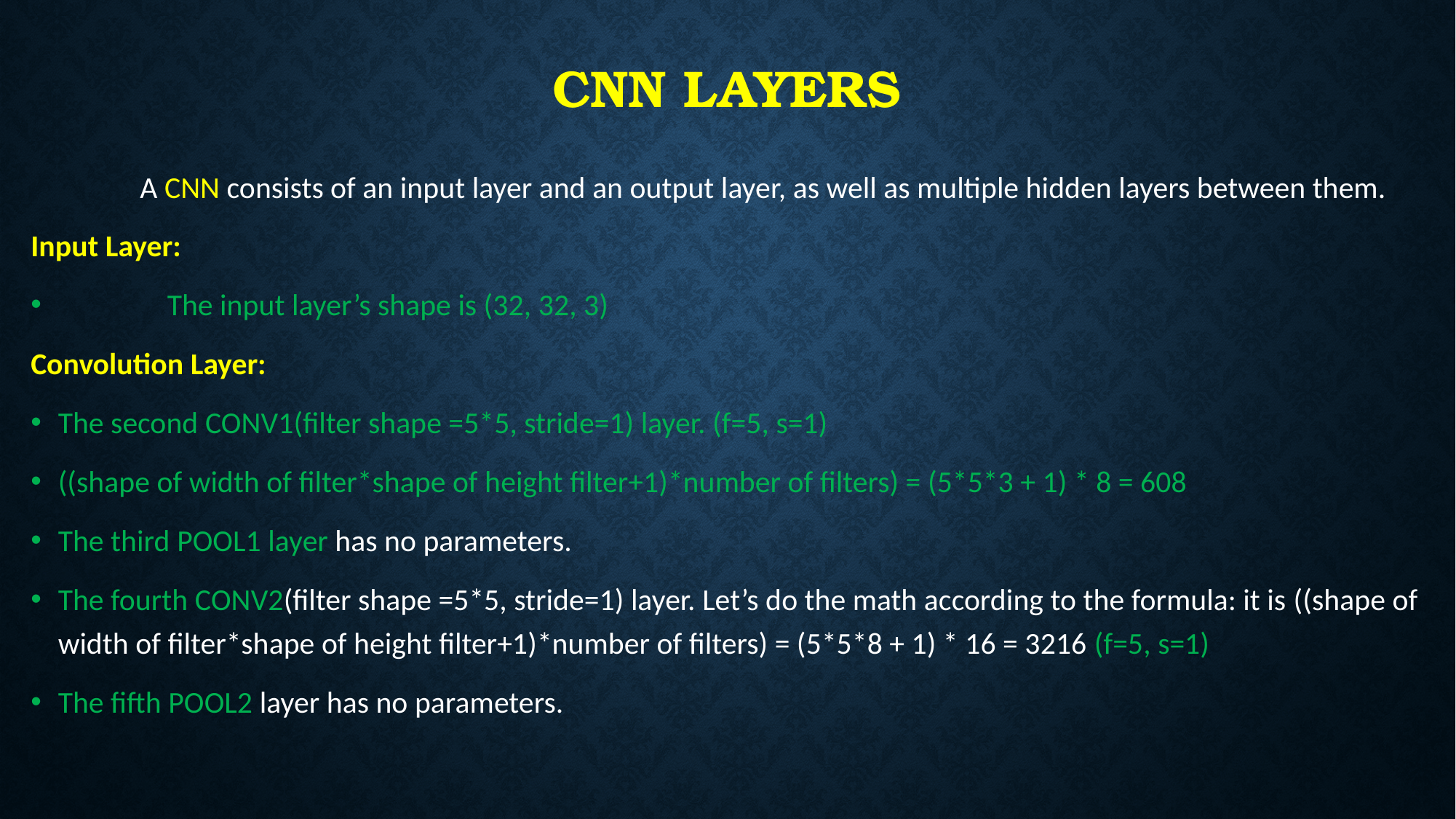

# CNN LAYERS
	A CNN consists of an input layer and an output layer, as well as multiple hidden layers between them.
Input Layer:
	The input layer’s shape is (32, 32, 3)
Convolution Layer:
The second CONV1(filter shape =5*5, stride=1) layer. (f=5, s=1)
((shape of width of filter*shape of height filter+1)*number of filters) = (5*5*3 + 1) * 8 = 608
The third POOL1 layer has no parameters.
The fourth CONV2(filter shape =5*5, stride=1) layer. Let’s do the math according to the formula: it is ((shape of width of filter*shape of height filter+1)*number of filters) = (5*5*8 + 1) * 16 = 3216 (f=5, s=1)
The fifth POOL2 layer has no parameters.